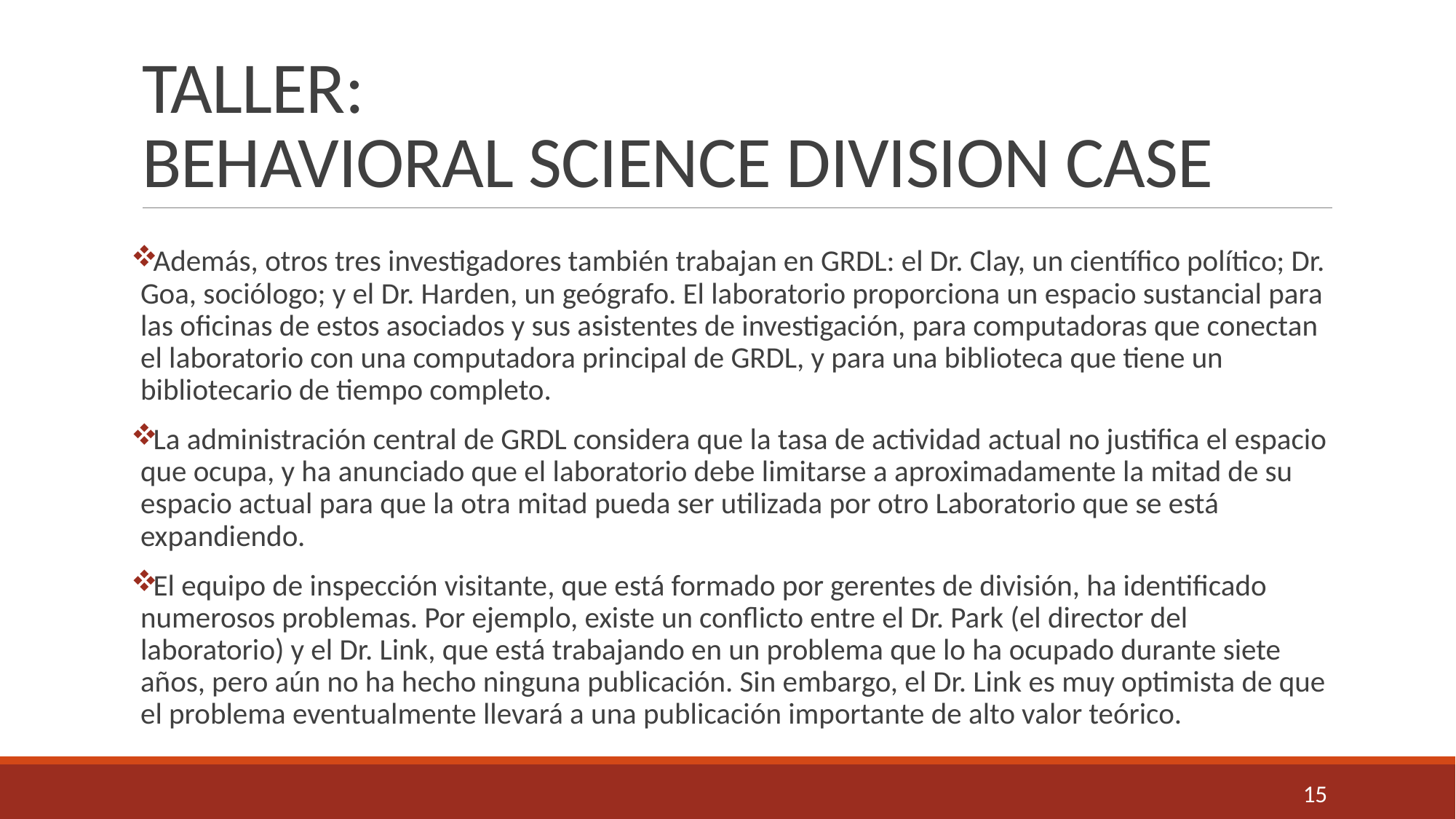

# TALLER: BEHAVIORAL SCIENCE DIVISION CASE
Además, otros tres investigadores también trabajan en GRDL: el Dr. Clay, un científico político; Dr. Goa, sociólogo; y el Dr. Harden, un geógrafo. El laboratorio proporciona un espacio sustancial para las oficinas de estos asociados y sus asistentes de investigación, para computadoras que conectan el laboratorio con una computadora principal de GRDL, y para una biblioteca que tiene un bibliotecario de tiempo completo.
La administración central de GRDL considera que la tasa de actividad actual no justifica el espacio que ocupa, y ha anunciado que el laboratorio debe limitarse a aproximadamente la mitad de su espacio actual para que la otra mitad pueda ser utilizada por otro Laboratorio que se está expandiendo.
El equipo de inspección visitante, que está formado por gerentes de división, ha identificado numerosos problemas. Por ejemplo, existe un conflicto entre el Dr. Park (el director del laboratorio) y el Dr. Link, que está trabajando en un problema que lo ha ocupado durante siete años, pero aún no ha hecho ninguna publicación. Sin embargo, el Dr. Link es muy optimista de que el problema eventualmente llevará a una publicación importante de alto valor teórico.
15